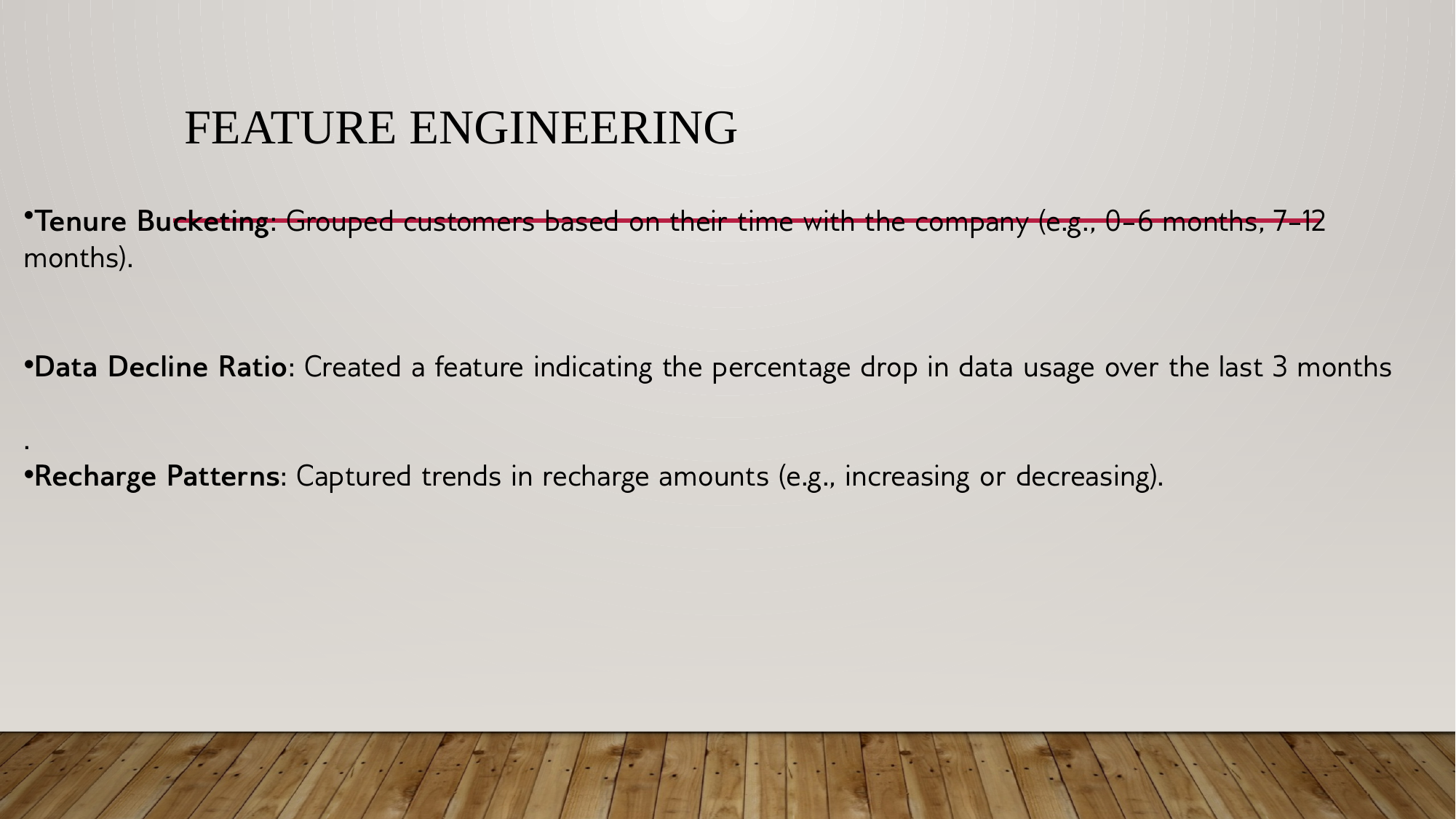

# Feature Engineering
Tenure Bucketing: Grouped customers based on their time with the company (e.g., 0–6 months, 7–12 months).

Data Decline Ratio: Created a feature indicating the percentage drop in data usage over the last 3 months

.
Recharge Patterns: Captured trends in recharge amounts (e.g., increasing or decreasing).